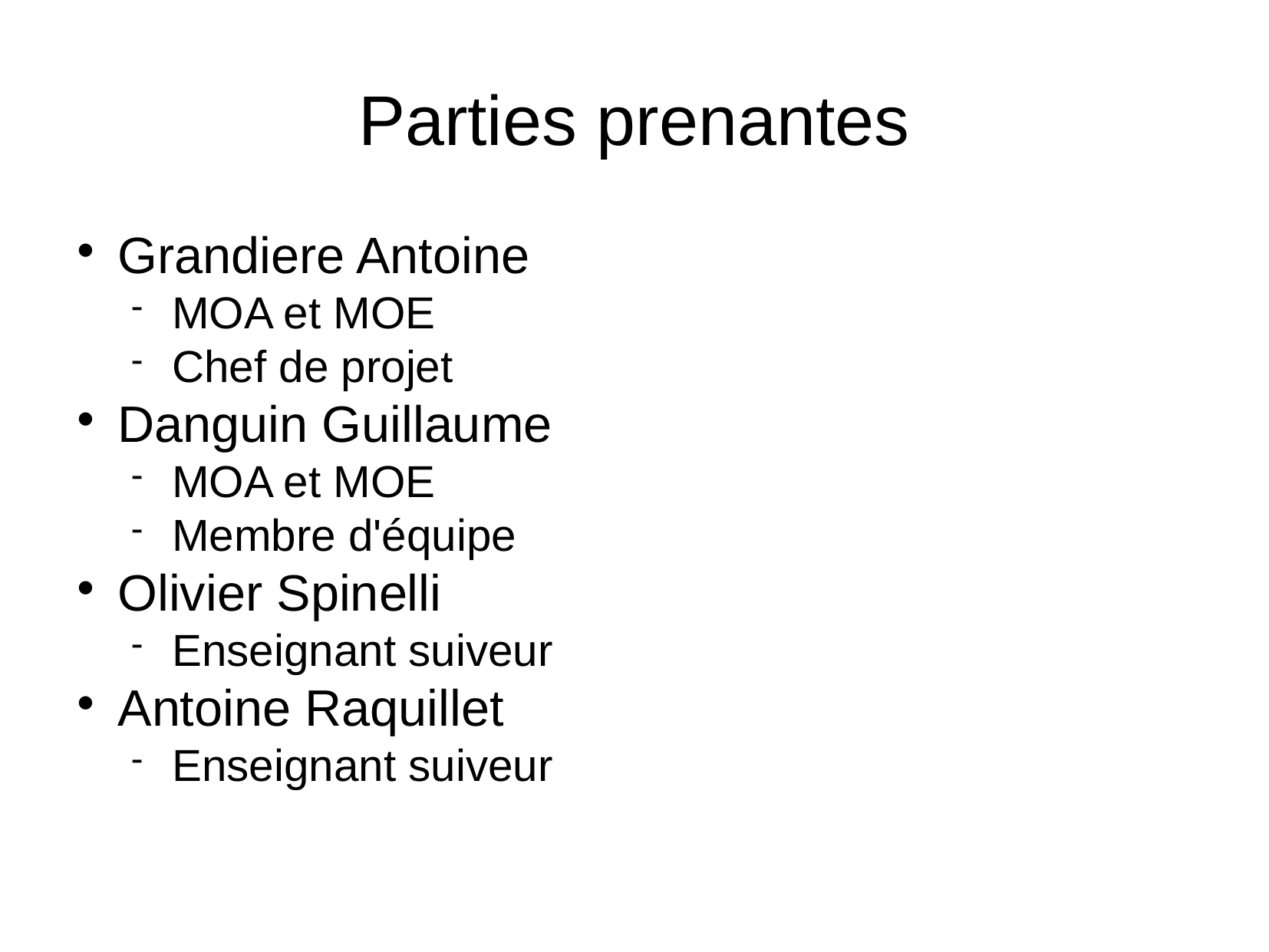

Parties prenantes
Grandiere Antoine
MOA et MOE
Chef de projet
Danguin Guillaume
MOA et MOE
Membre d'équipe
Olivier Spinelli
Enseignant suiveur
Antoine Raquillet
Enseignant suiveur